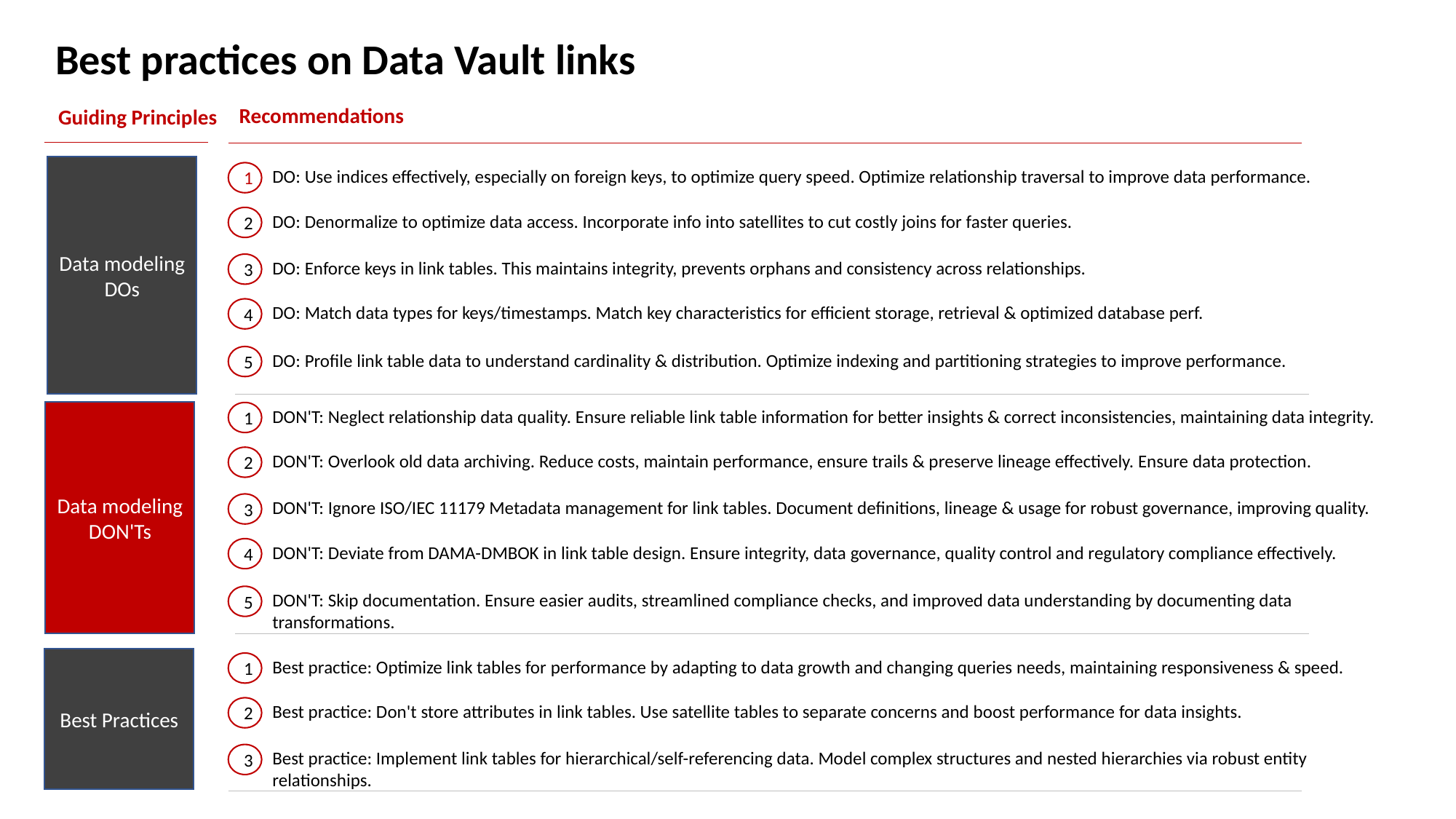

Best practices on Data Vault links
Recommendations
Guiding Principles
Data modeling DOs
DO: Use indices effectively, especially on foreign keys, to optimize query speed. Optimize relationship traversal to improve data performance.
1
DO: Denormalize to optimize data access. Incorporate info into satellites to cut costly joins for faster queries.
2
DO: Enforce keys in link tables. This maintains integrity, prevents orphans and consistency across relationships.
3
DO: Match data types for keys/timestamps. Match key characteristics for efficient storage, retrieval & optimized database perf.
4
DO: Profile link table data to understand cardinality & distribution. Optimize indexing and partitioning strategies to improve performance.
5
DON'T: Neglect relationship data quality. Ensure reliable link table information for better insights & correct inconsistencies, maintaining data integrity.
Data modeling DON'Ts
1
DON'T: Overlook old data archiving. Reduce costs, maintain performance, ensure trails & preserve lineage effectively. Ensure data protection.
2
DON'T: Ignore ISO/IEC 11179 Metadata management for link tables. Document definitions, lineage & usage for robust governance, improving quality.
3
DON'T: Deviate from DAMA-DMBOK in link table design. Ensure integrity, data governance, quality control and regulatory compliance effectively.
4
DON'T: Skip documentation. Ensure easier audits, streamlined compliance checks, and improved data understanding by documenting data transformations.
5
Best Practices
Best practice: Optimize link tables for performance by adapting to data growth and changing queries needs, maintaining responsiveness & speed.
1
Best practice: Don't store attributes in link tables. Use satellite tables to separate concerns and boost performance for data insights.
2
Best practice: Implement link tables for hierarchical/self-referencing data. Model complex structures and nested hierarchies via robust entity relationships.
3